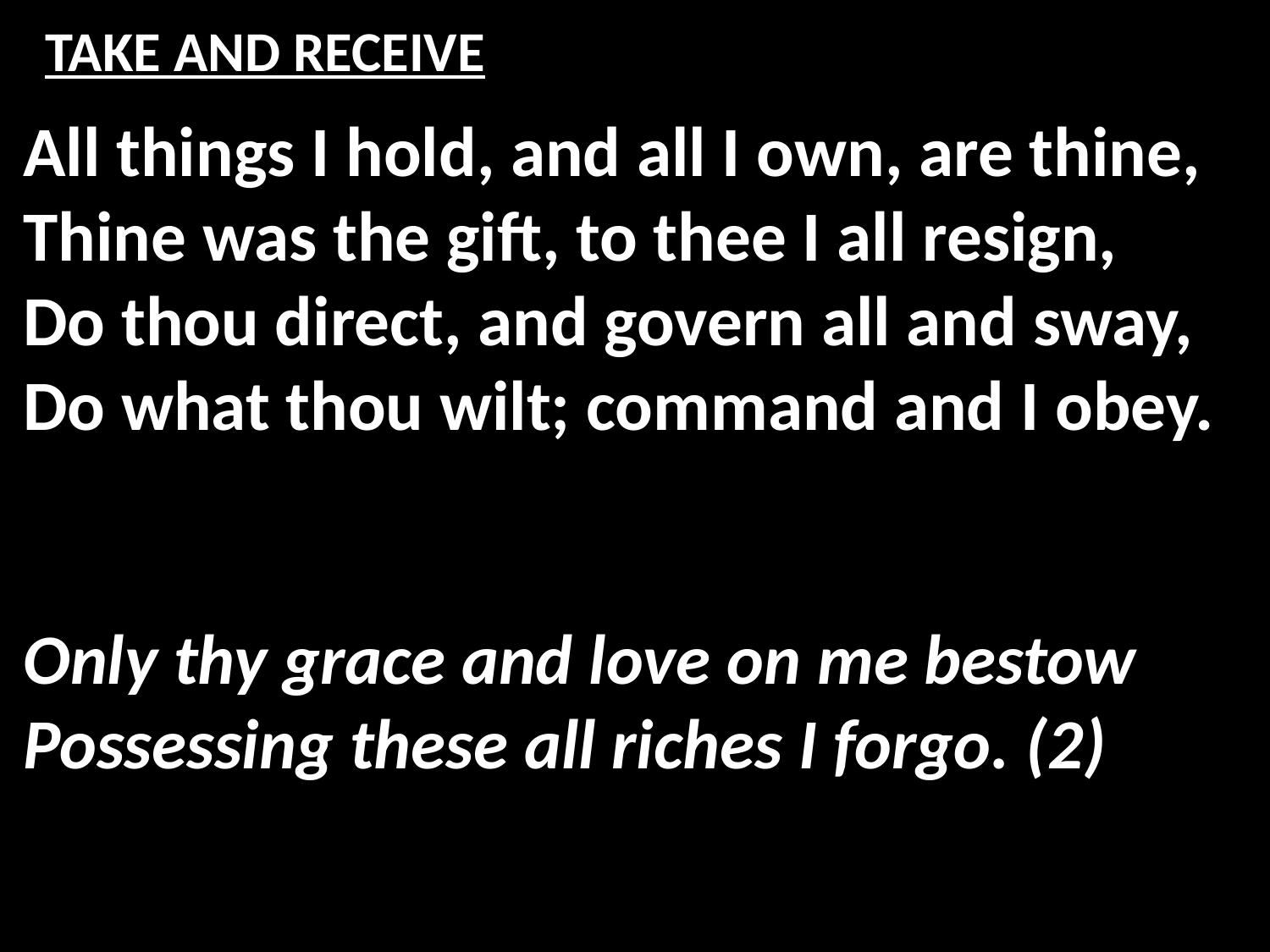

# TAKE AND RECEIVE
All things I hold, and all I own, are thine,
Thine was the gift, to thee I all resign,
Do thou direct, and govern all and sway,
Do what thou wilt; command and I obey.

Only thy grace and love on me bestow
Possessing these all riches I forgo. (2)